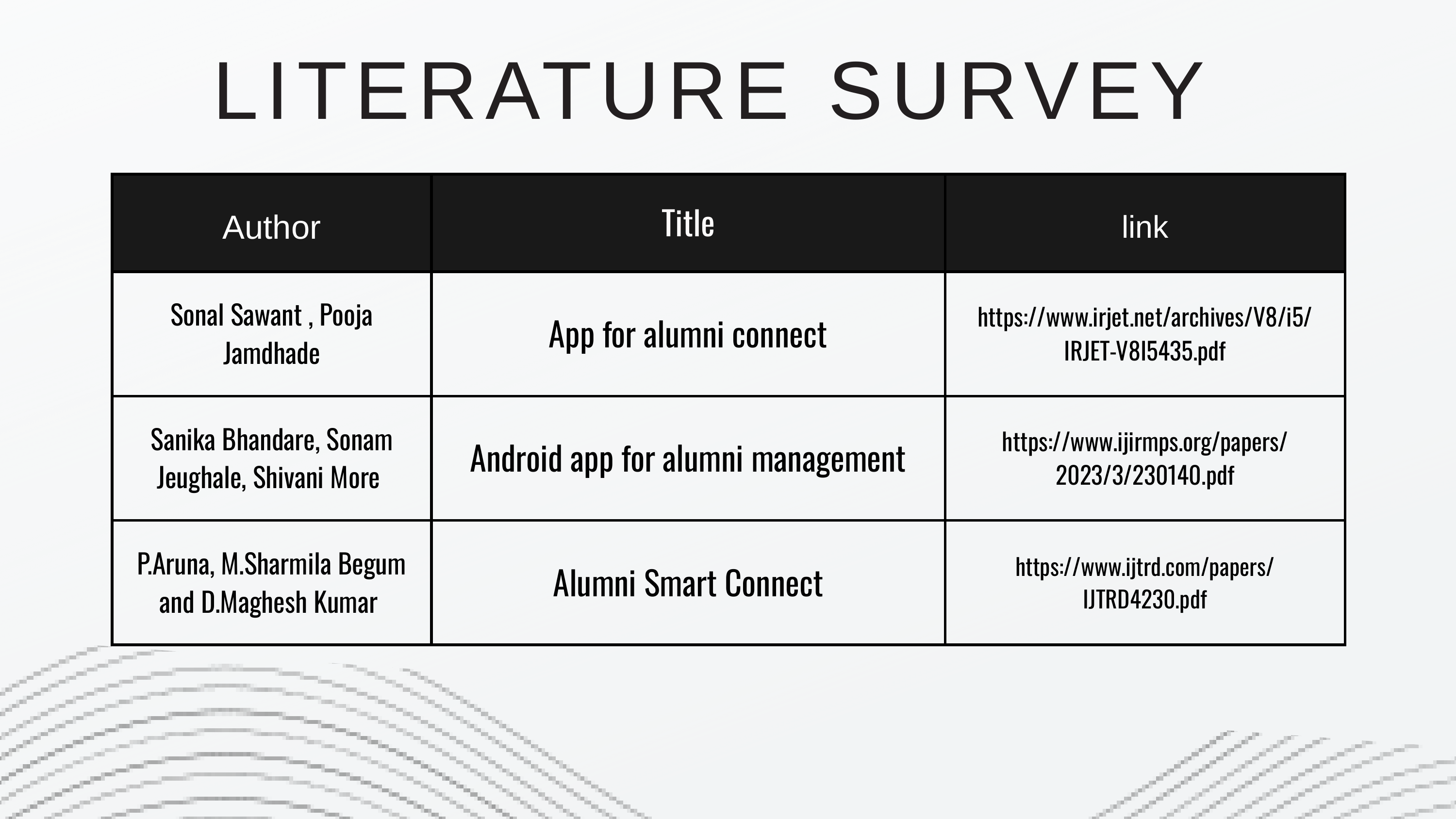

LITERATURE SURVEY
| Author | Title | link |
| --- | --- | --- |
| Sonal Sawant , Pooja Jamdhade | App for alumni connect | https://www.irjet.net/archives/V8/i5/IRJET-V8I5435.pdf |
| Sanika Bhandare, Sonam Jeughale, Shivani More | Android app for alumni management | https://www.ijirmps.org/papers/2023/3/230140.pdf |
| P.Aruna, M.Sharmila Begum and D.Maghesh Kumar | Alumni Smart Connect | https://www.ijtrd.com/papers/IJTRD4230.pdf |